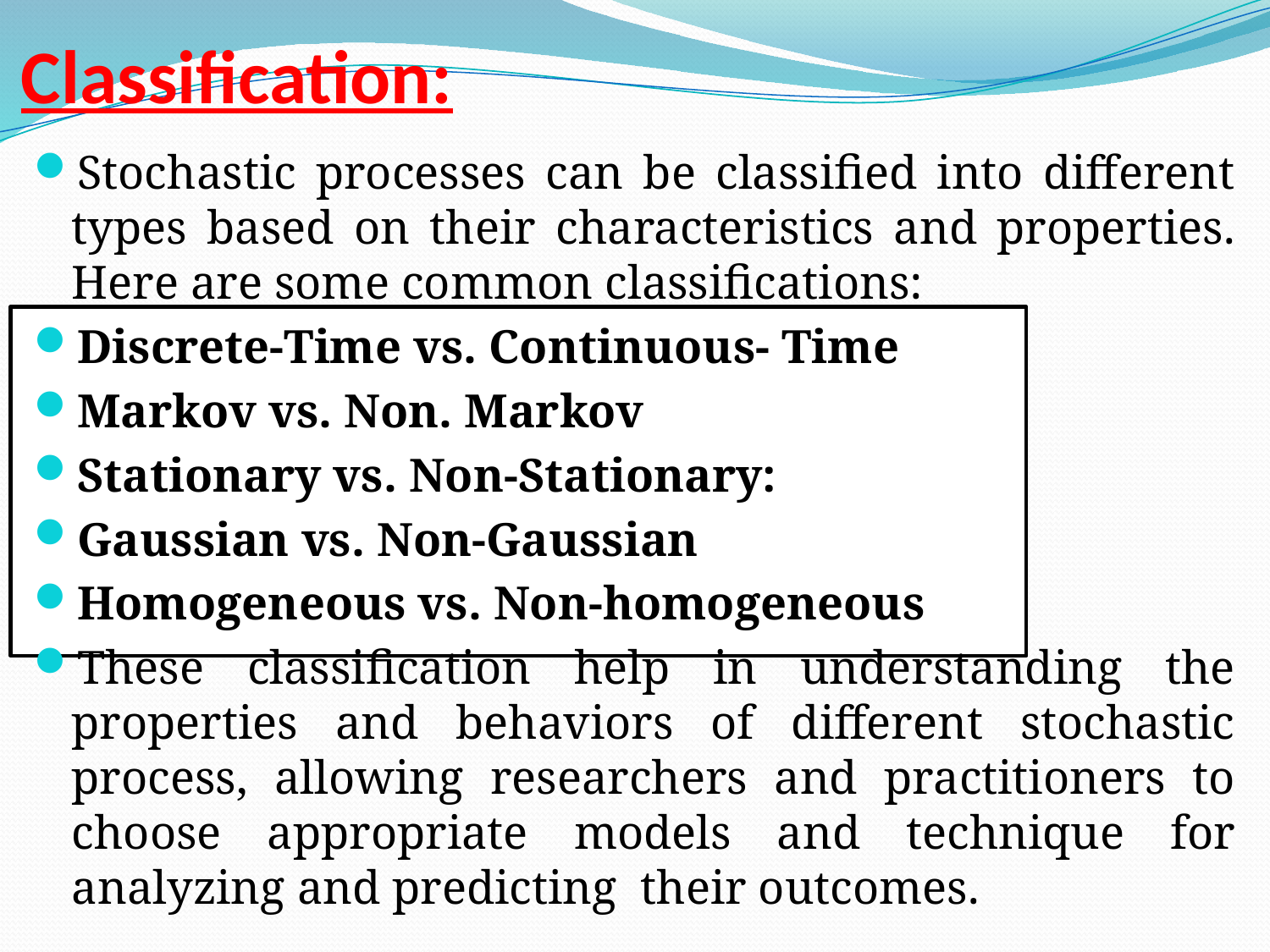

# Classification:
Stochastic processes can be classified into different types based on their characteristics and properties. Here are some common classifications:
Discrete-Time vs. Continuous- Time
Markov vs. Non. Markov
Stationary vs. Non-Stationary:
Gaussian vs. Non-Gaussian
Homogeneous vs. Non-homogeneous
These classification help in understanding the properties and behaviors of different stochastic process, allowing researchers and practitioners to choose appropriate models and technique for analyzing and predicting  their outcomes.